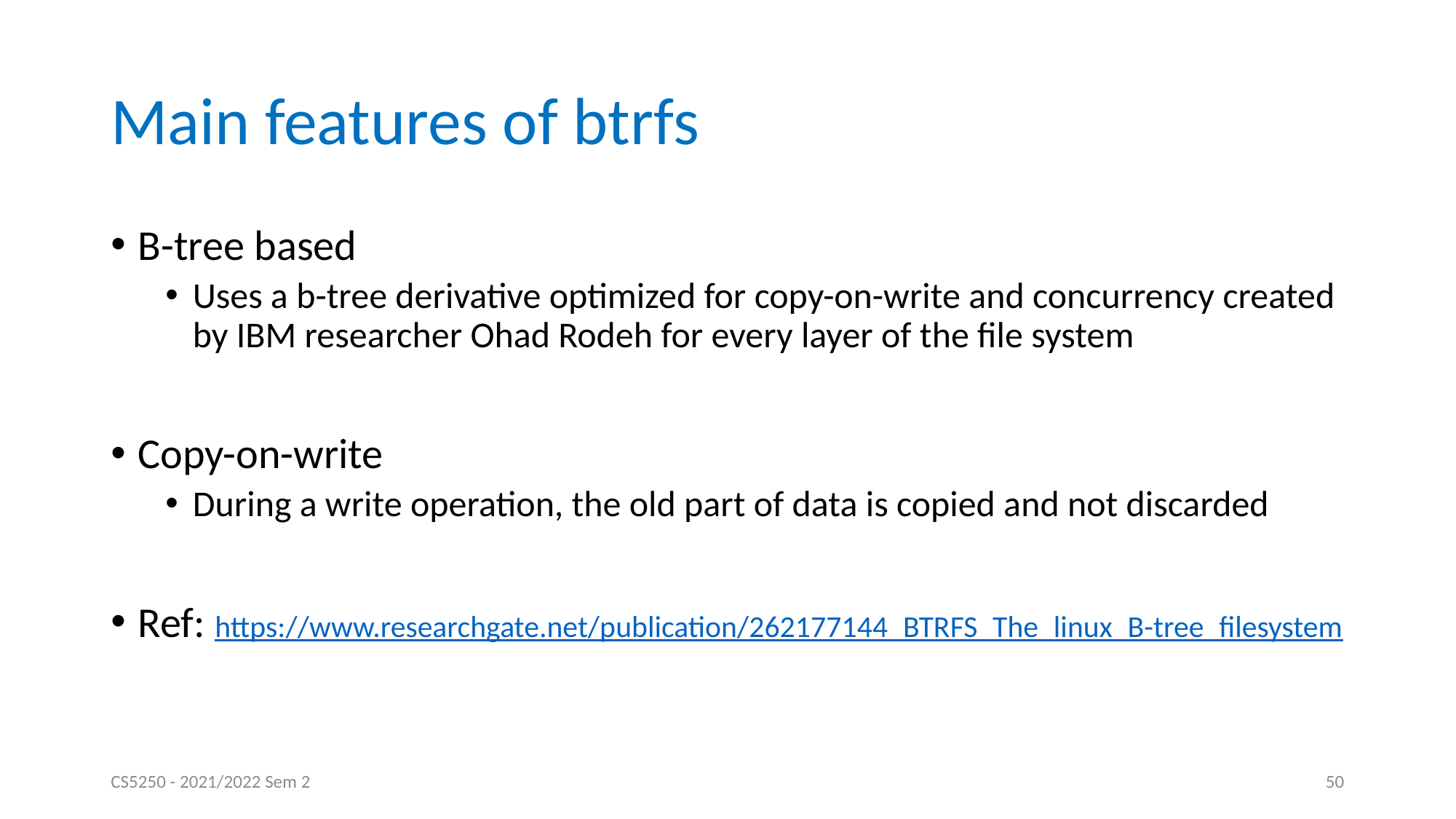

# Main features of btrfs
B-tree based
Uses a b-tree derivative optimized for copy-on-write and concurrency created by IBM researcher Ohad Rodeh for every layer of the file system

Copy-on-write
During a write operation, the old part of data is copied and not discarded

Ref: https://www.researchgate.net/publication/262177144_BTRFS_The_linux_B-tree_filesystem

CS5250 - 2021/2022 Sem 2
50